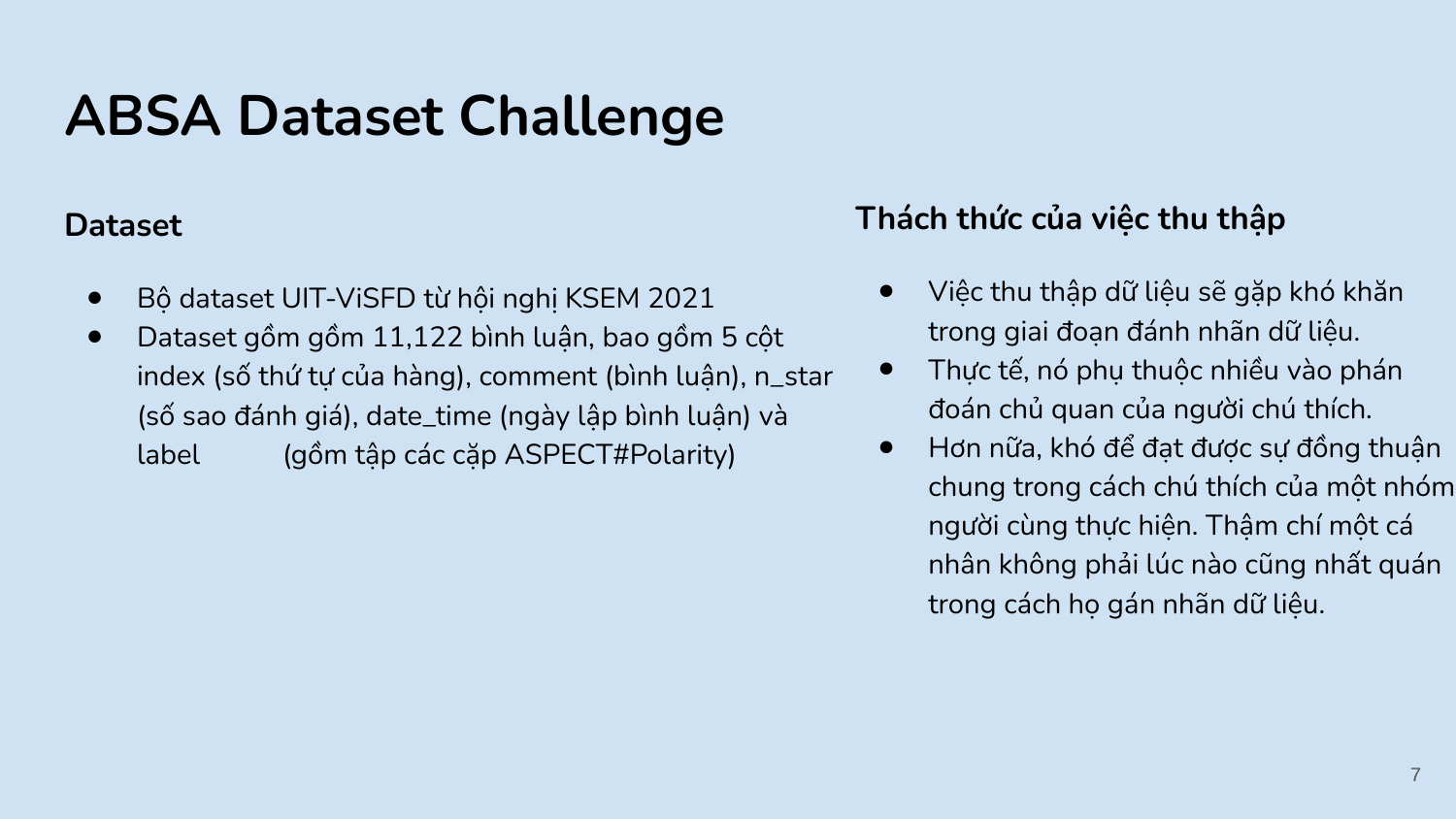

# ABSA Dataset Challenge

Thách thức của việc thu thập
Việc thu thập dữ liệu sẽ gặp khó khăn trong giai đoạn đánh nhãn dữ liệu.
Thực tế, nó phụ thuộc nhiều vào phán đoán chủ quan của người chú thích.
Hơn nữa, khó để đạt được sự đồng thuận chung trong cách chú thích của một nhóm người cùng thực hiện. Thậm chí một cá nhân không phải lúc nào cũng nhất quán trong cách họ gán nhãn dữ liệu.

Dataset
Bộ dataset UIT-ViSFD từ hội nghị KSEM 2021
Dataset gồm gồm 11,122 bình luận, bao gồm 5 cột index (số thứ tự của hàng), comment (bình luận), n_star (số sao đánh giá), date_time (ngày lập bình luận) và label 	(gồm tập các cặp ASPECT#Polarity)

7